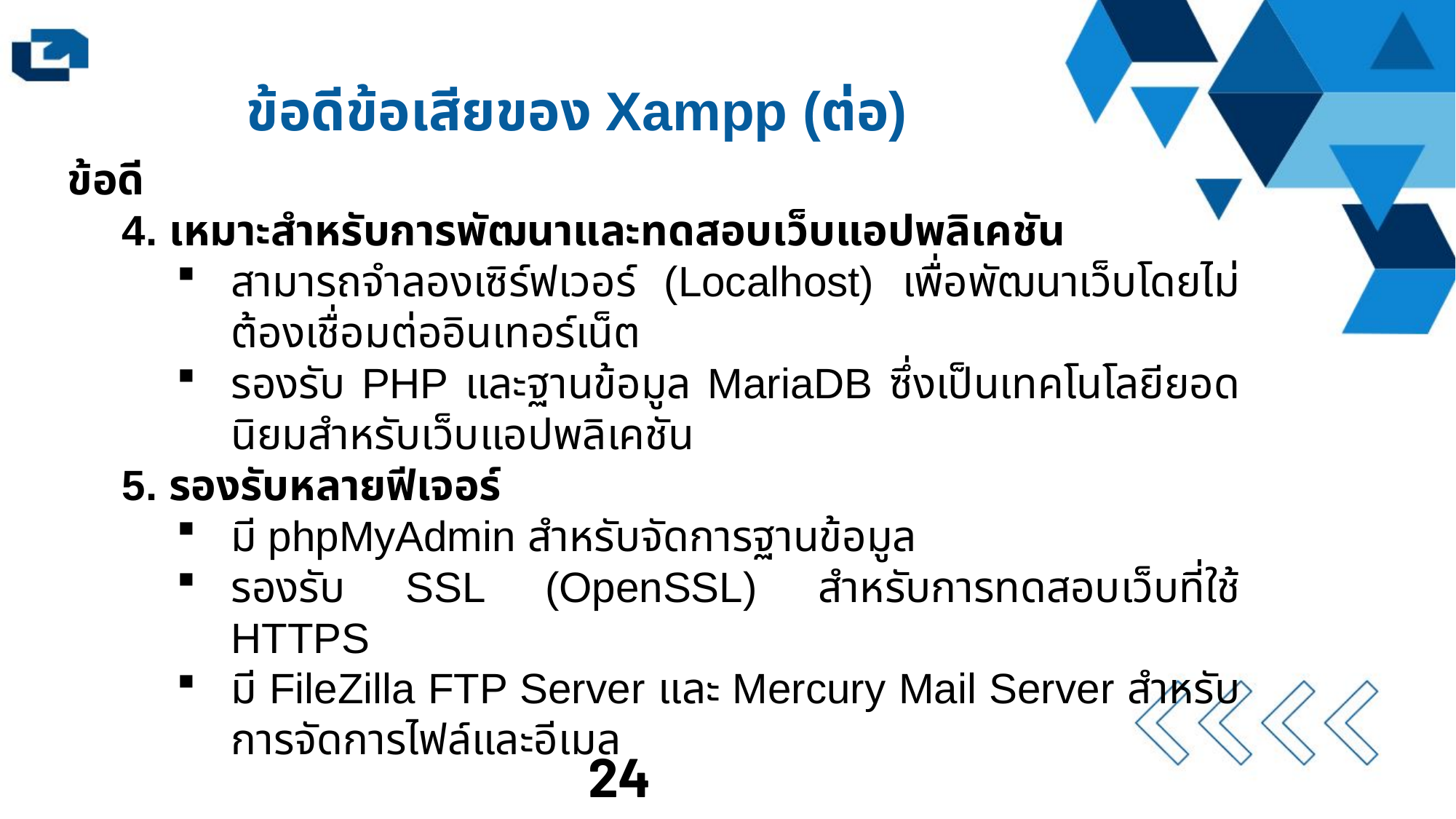

ข้อดีข้อเสียของ Xampp (ต่อ)
ข้อดี
4. เหมาะสำหรับการพัฒนาและทดสอบเว็บแอปพลิเคชัน
สามารถจำลองเซิร์ฟเวอร์ (Localhost) เพื่อพัฒนาเว็บโดยไม่ต้องเชื่อมต่ออินเทอร์เน็ต
รองรับ PHP และฐานข้อมูล MariaDB ซึ่งเป็นเทคโนโลยียอดนิยมสำหรับเว็บแอปพลิเคชัน
5. รองรับหลายฟีเจอร์
มี phpMyAdmin สำหรับจัดการฐานข้อมูล
รองรับ SSL (OpenSSL) สำหรับการทดสอบเว็บที่ใช้ HTTPS
มี FileZilla FTP Server และ Mercury Mail Server สำหรับการจัดการไฟล์และอีเมล
24